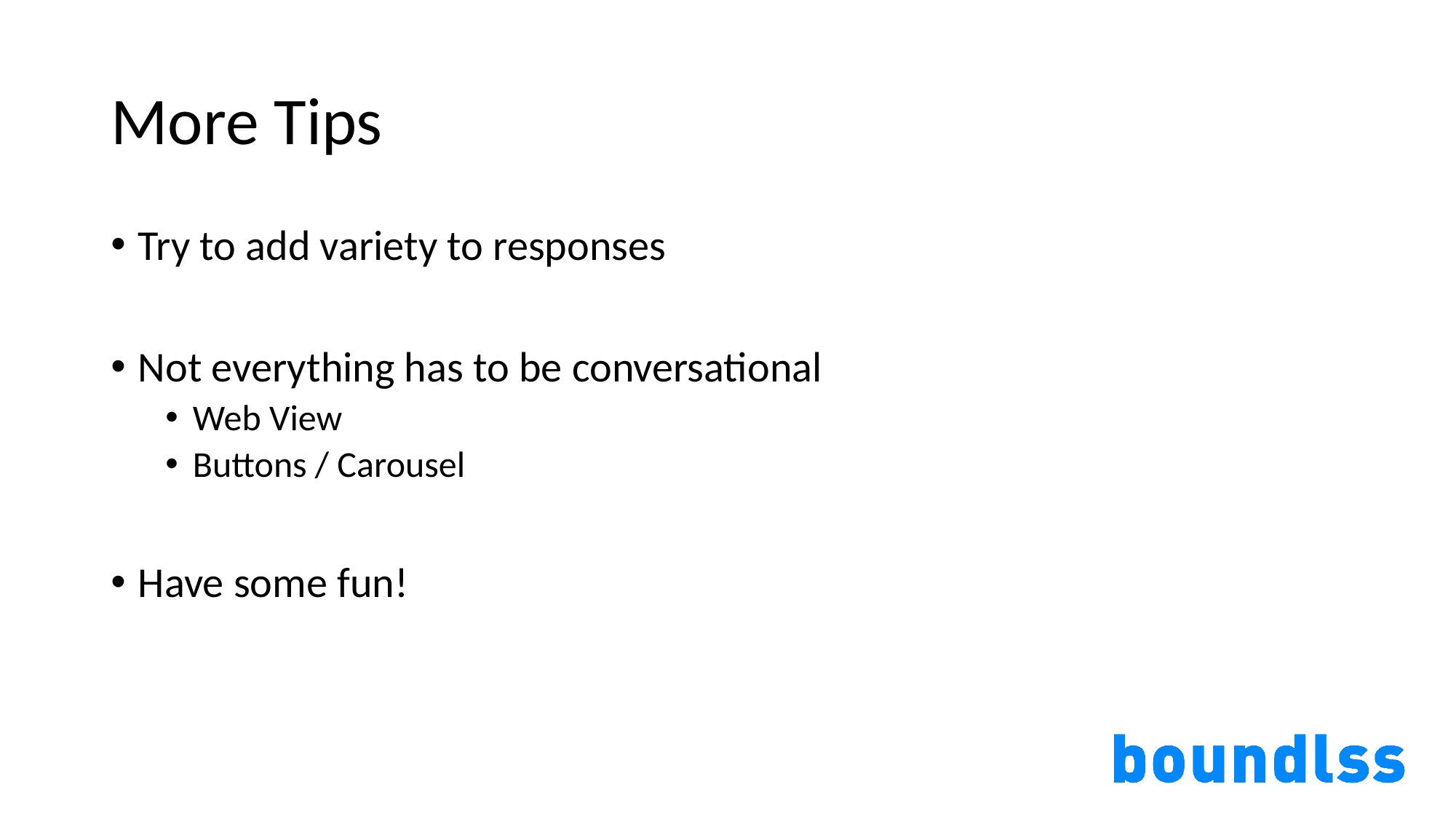

# More Tips
Try to add variety to responses

Not everything has to be conversational
Web View
Buttons / Carousel

Have some fun!